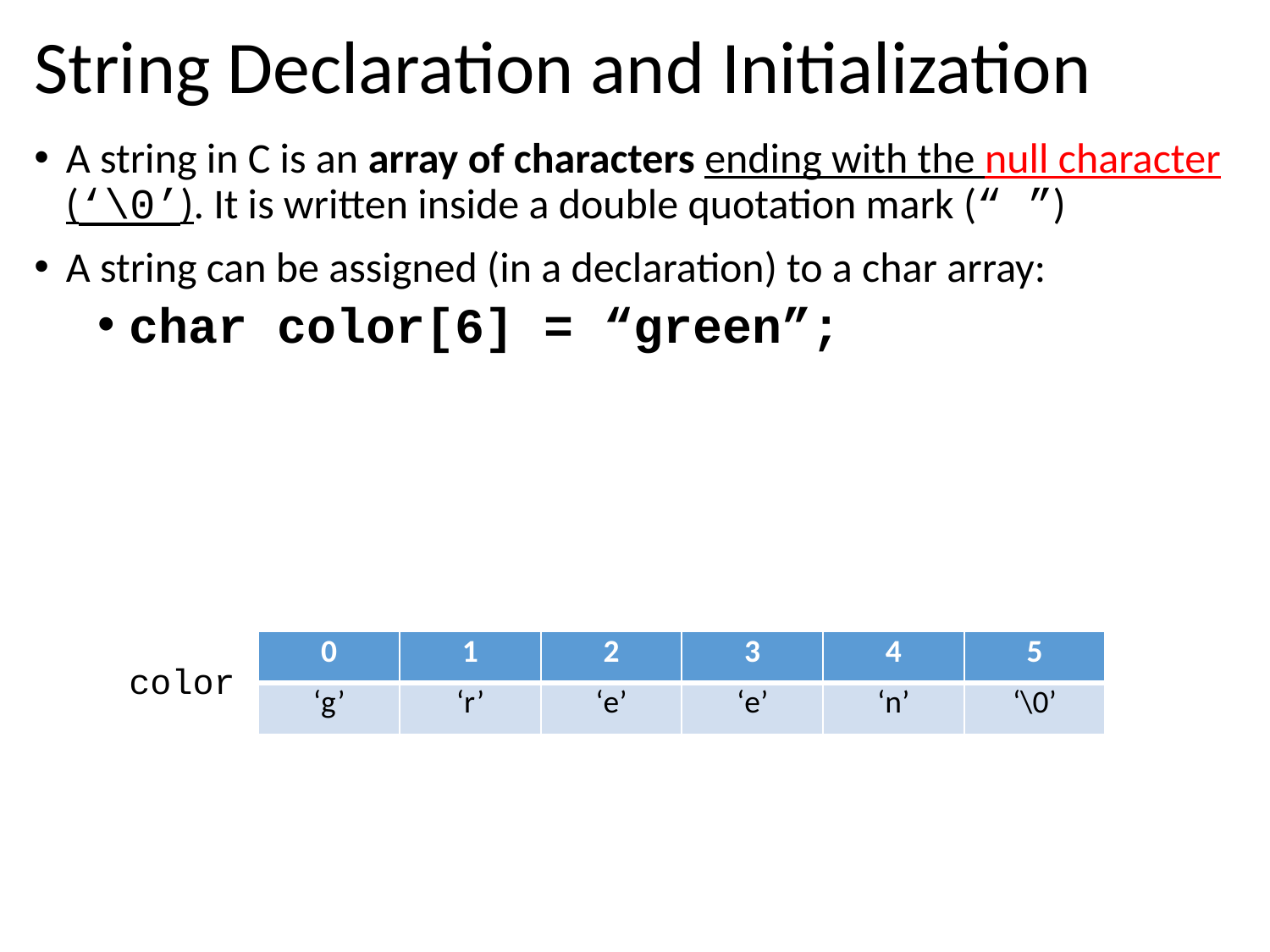

# String Declaration and Initialization
A string in C is an array of characters ending with the null character (‘\0’). It is written inside a double quotation mark (“ ”)
A string can be assigned (in a declaration) to a char array:
char color[6] = “green”;
| 0 | 1 | 2 | 3 | 4 | 5 |
| --- | --- | --- | --- | --- | --- |
| ‘g’ | ‘r’ | ‘e’ | ‘e’ | ‘n’ | ‘\0’ |
color